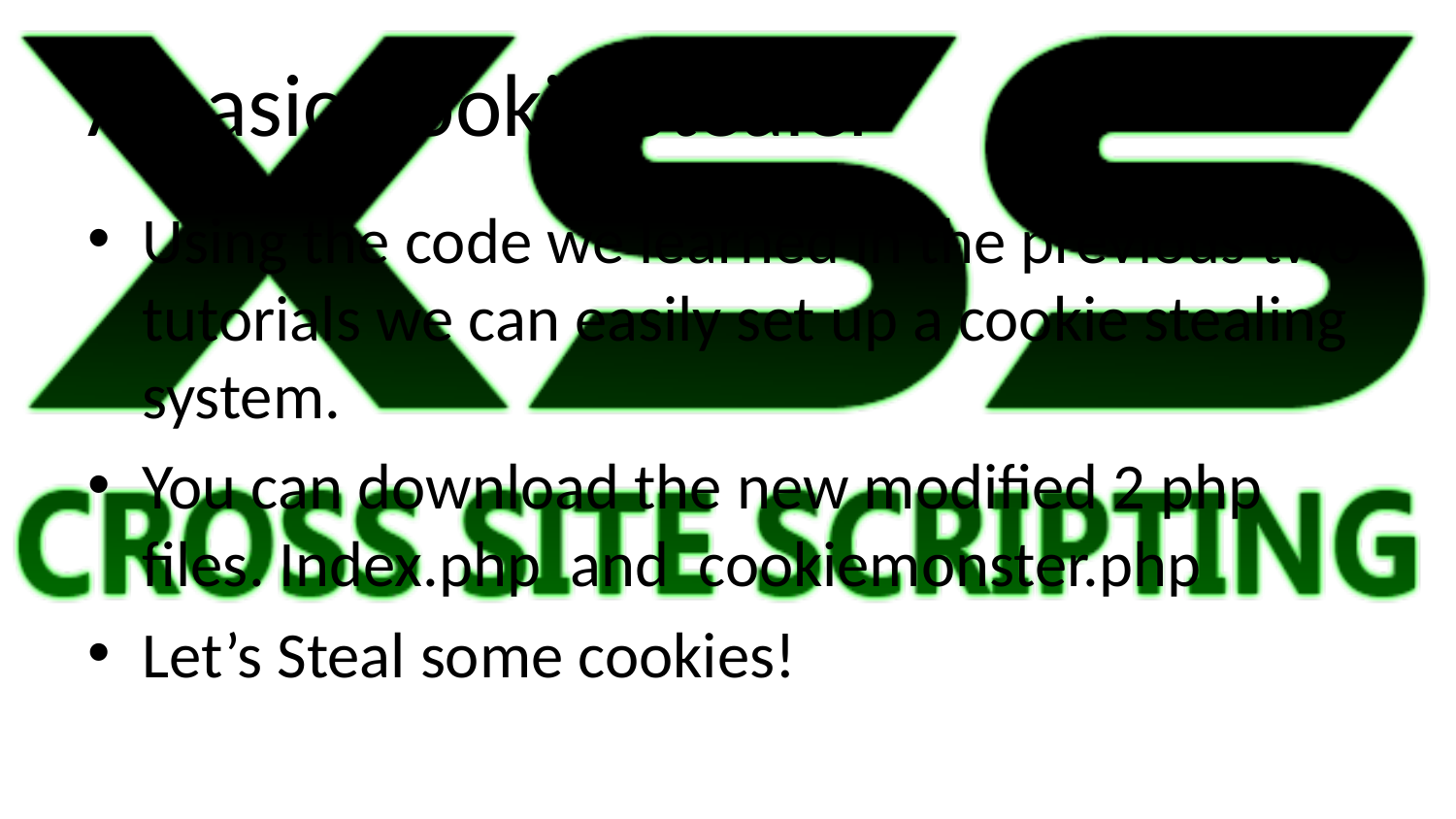

# A basic Cookie Stealer
Using the code we learned in the previous two tutorials we can easily set up a cookie stealing system.
You can download the new modified 2 php files. Index.php  and  cookiemonster.php
Let’s Steal some cookies!